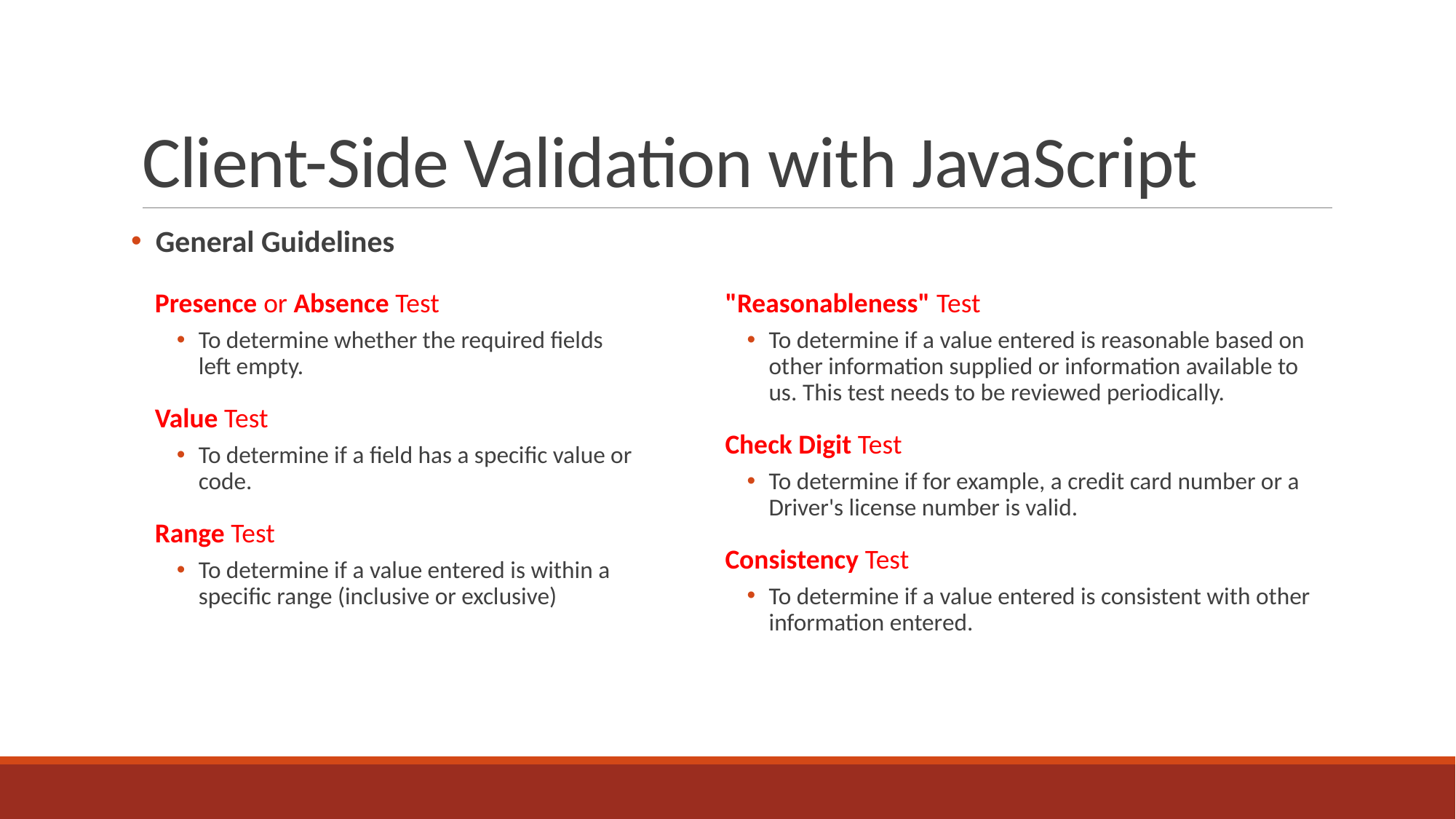

# Client-Side Validation with JavaScript
  General Guidelines
Presence or Absence Test
To determine whether the required fields left empty.
Value Test
To determine if a field has a specific value or code.
Range Test
To determine if a value entered is within a specific range (inclusive or exclusive)

"Reasonableness" Test
To determine if a value entered is reasonable based on other information supplied or information available to us. This test needs to be reviewed periodically.
Check Digit Test
To determine if for example, a credit card number or a Driver's license number is valid.
Consistency Test
To determine if a value entered is consistent with other information entered.